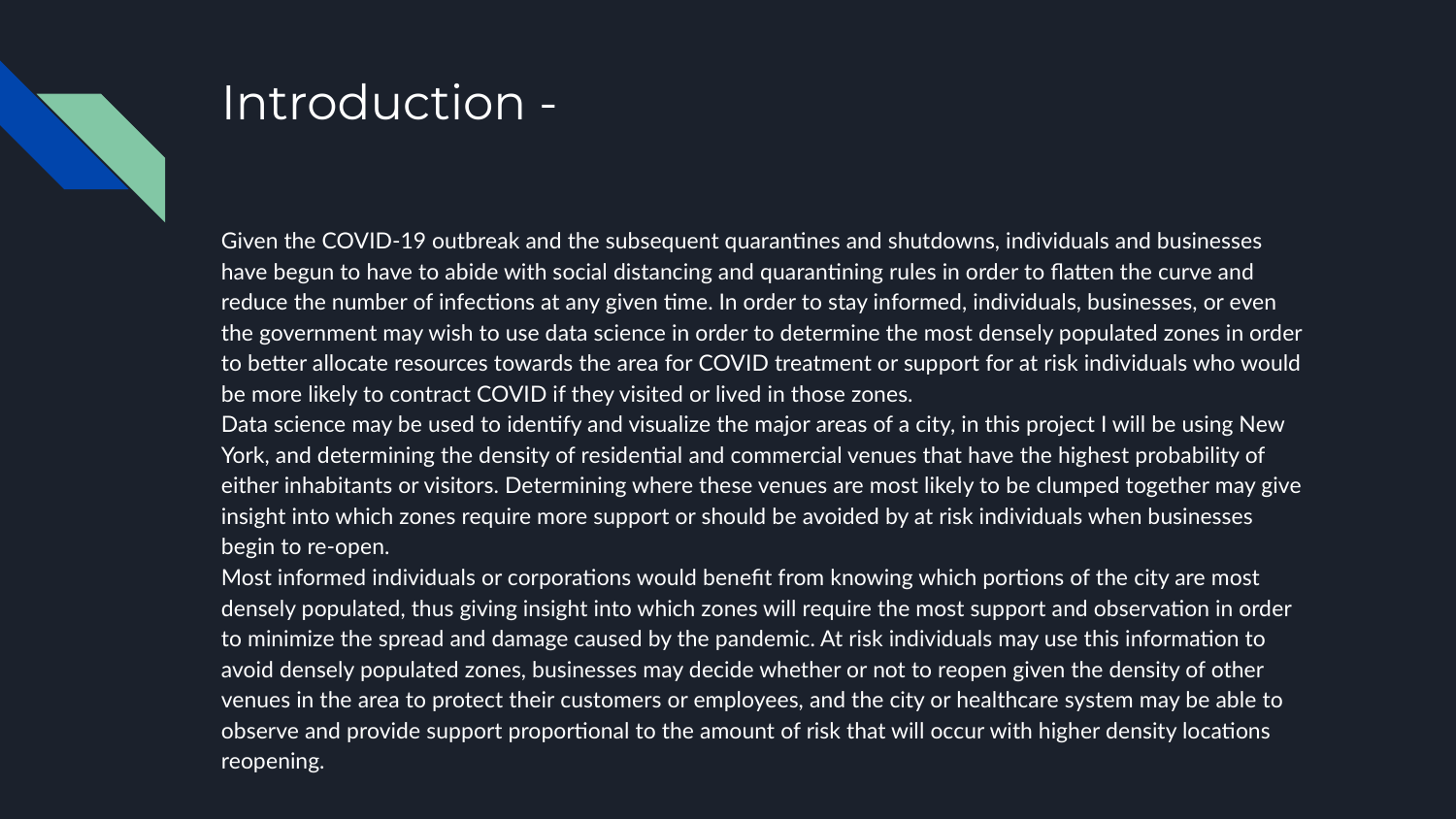

# Introduction -
Given the COVID-19 outbreak and the subsequent quarantines and shutdowns, individuals and businesses have begun to have to abide with social distancing and quarantining rules in order to flatten the curve and reduce the number of infections at any given time. In order to stay informed, individuals, businesses, or even the government may wish to use data science in order to determine the most densely populated zones in order to better allocate resources towards the area for COVID treatment or support for at risk individuals who would be more likely to contract COVID if they visited or lived in those zones.
Data science may be used to identify and visualize the major areas of a city, in this project I will be using New York, and determining the density of residential and commercial venues that have the highest probability of either inhabitants or visitors. Determining where these venues are most likely to be clumped together may give insight into which zones require more support or should be avoided by at risk individuals when businesses begin to re-open.
Most informed individuals or corporations would benefit from knowing which portions of the city are most densely populated, thus giving insight into which zones will require the most support and observation in order to minimize the spread and damage caused by the pandemic. At risk individuals may use this information to avoid densely populated zones, businesses may decide whether or not to reopen given the density of other venues in the area to protect their customers or employees, and the city or healthcare system may be able to observe and provide support proportional to the amount of risk that will occur with higher density locations reopening.